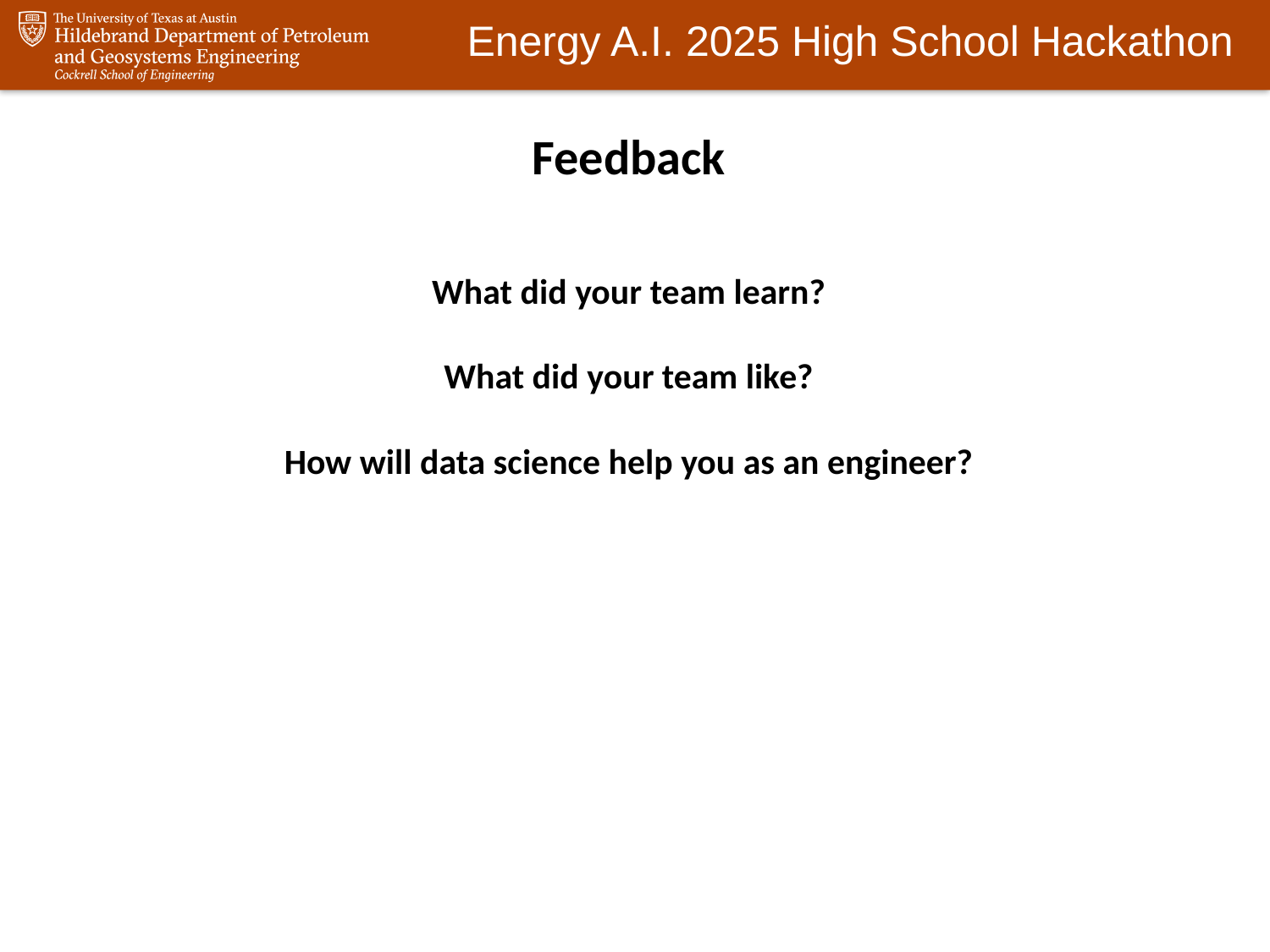

Feedback

What did your team learn?

What did your team like?

How will data science help you as an engineer?